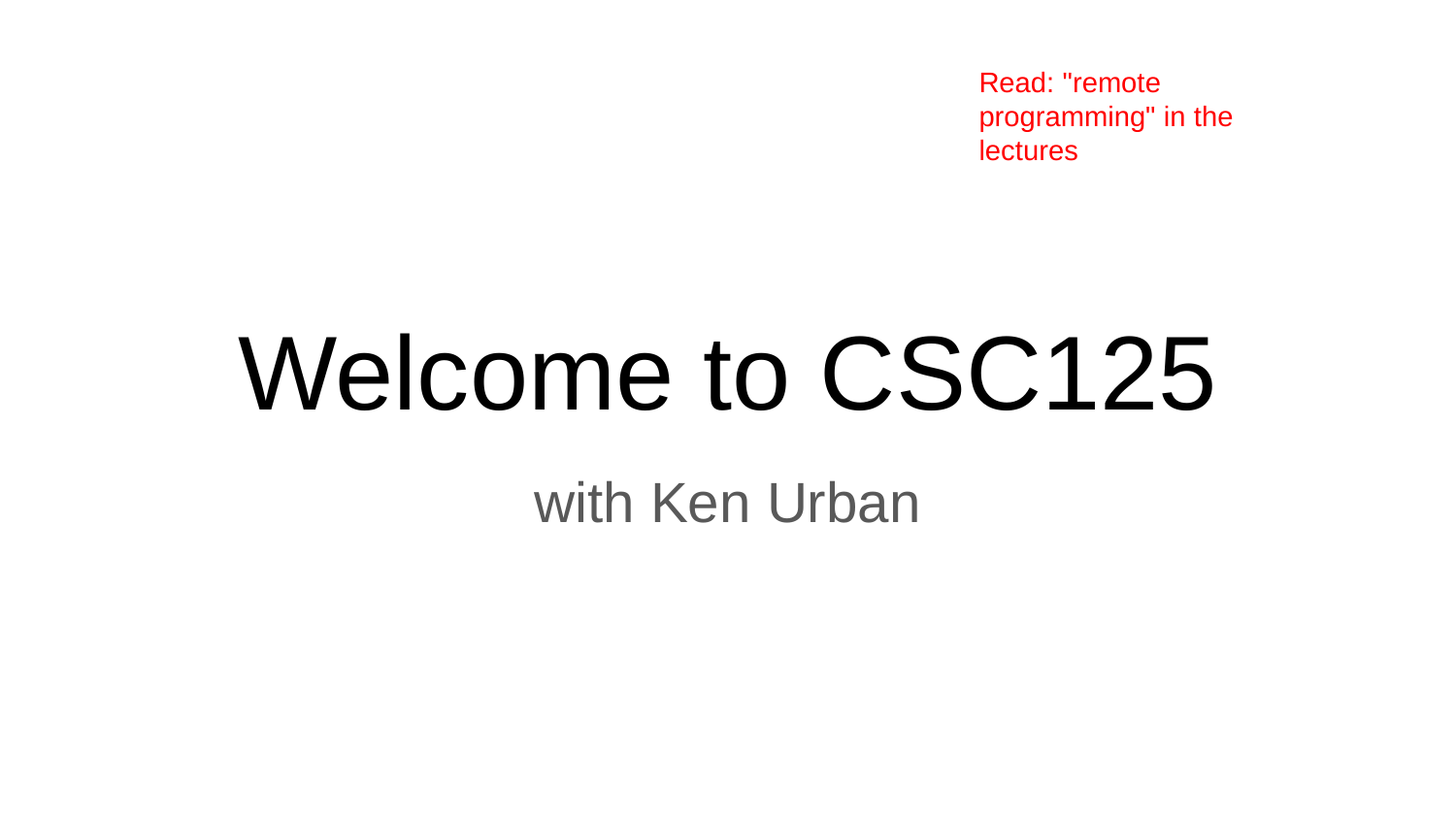

Read: "remote programming" in the lectures
# Welcome to CSC125
with Ken Urban